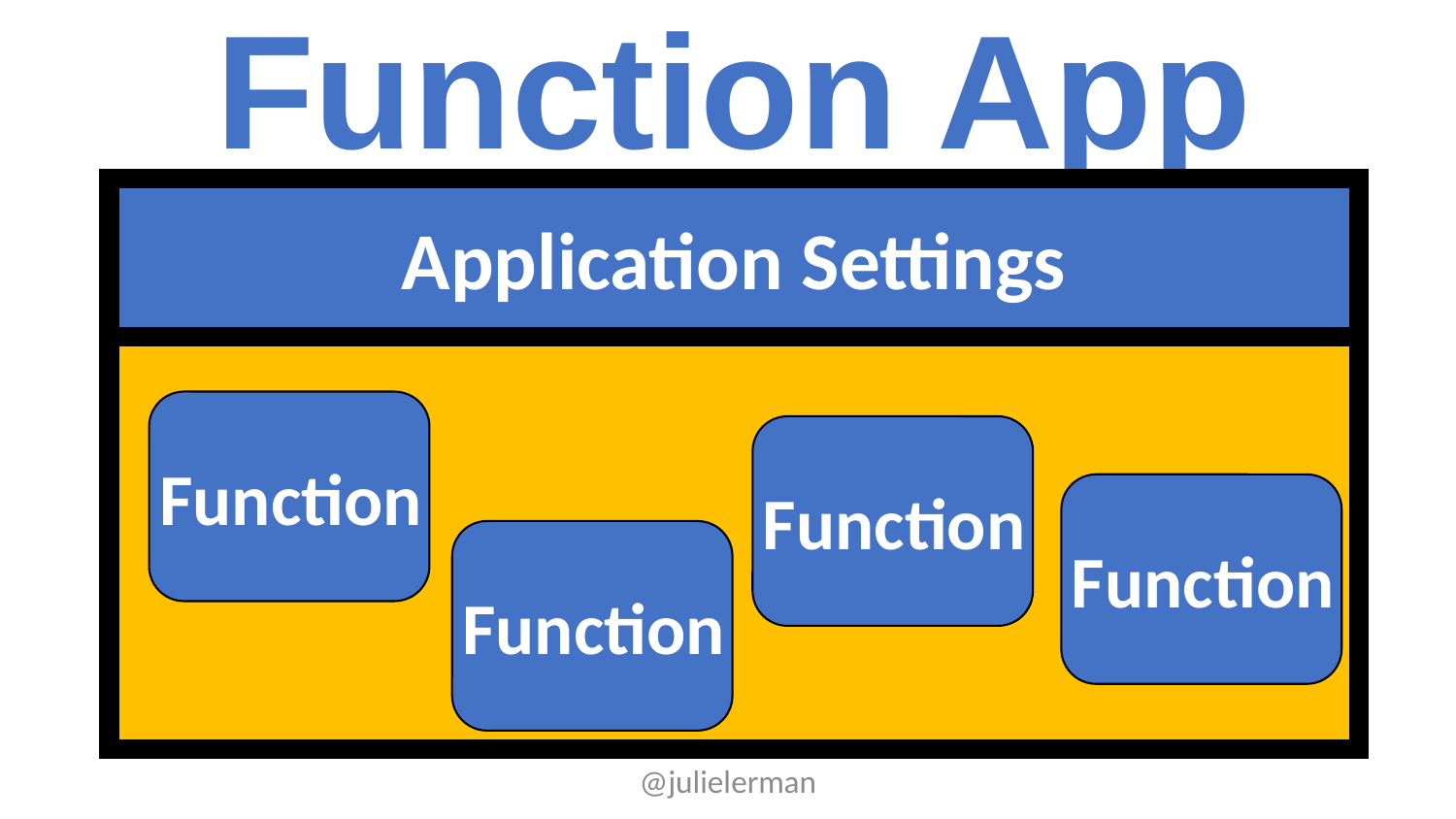

Function App
Application Settings

Function
Function
Function
Function
@julielerman